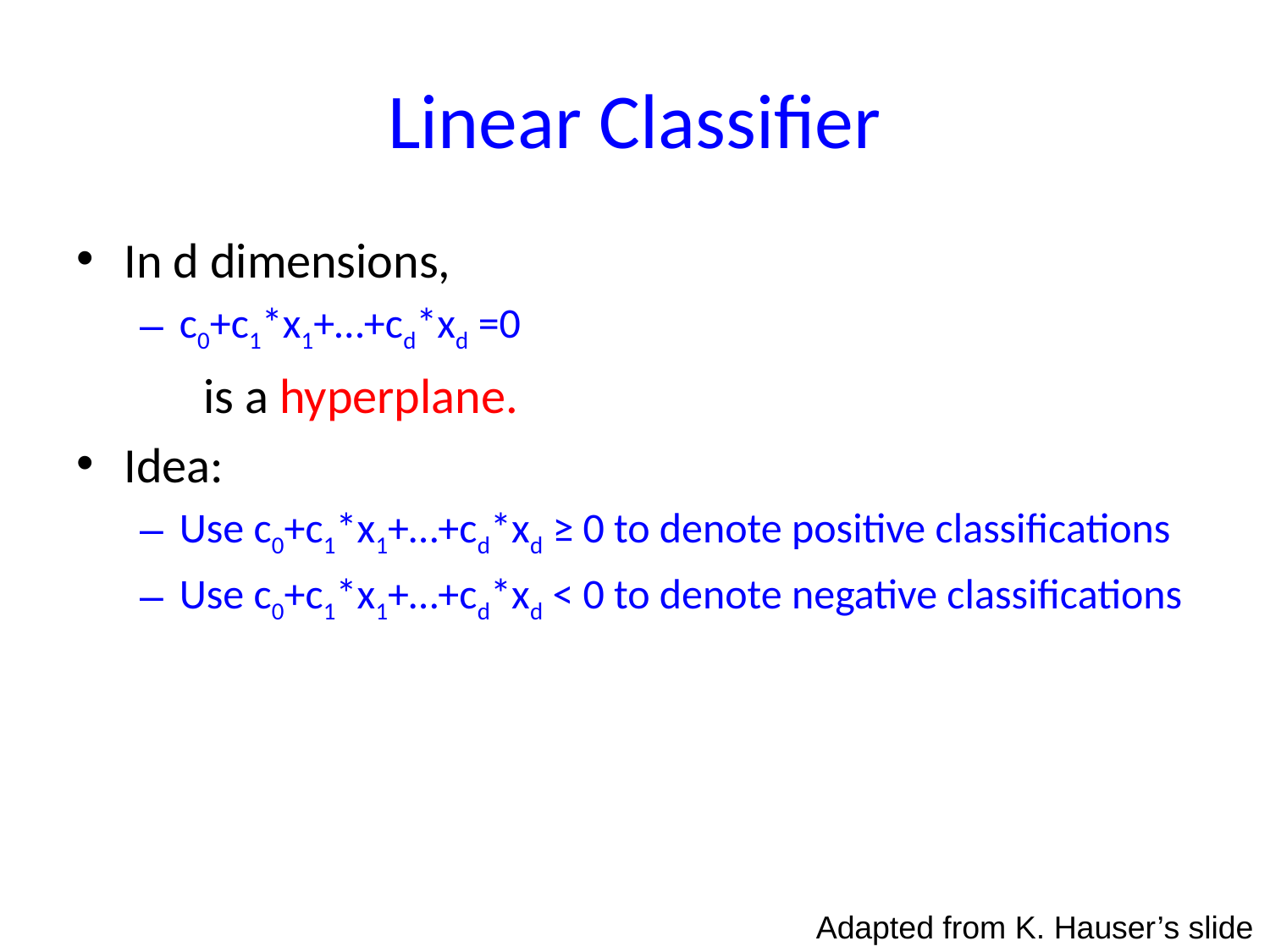

# Linear Classifier
In d dimensions,
c0+c1*x1+…+cd*xd =0
	is a hyperplane.
Idea:
Use c0+c1*x1+…+cd*xd ≥ 0 to denote positive classifications
Use c0+c1*x1+…+cd*xd < 0 to denote negative classifications
Adapted from K. Hauser’s slide